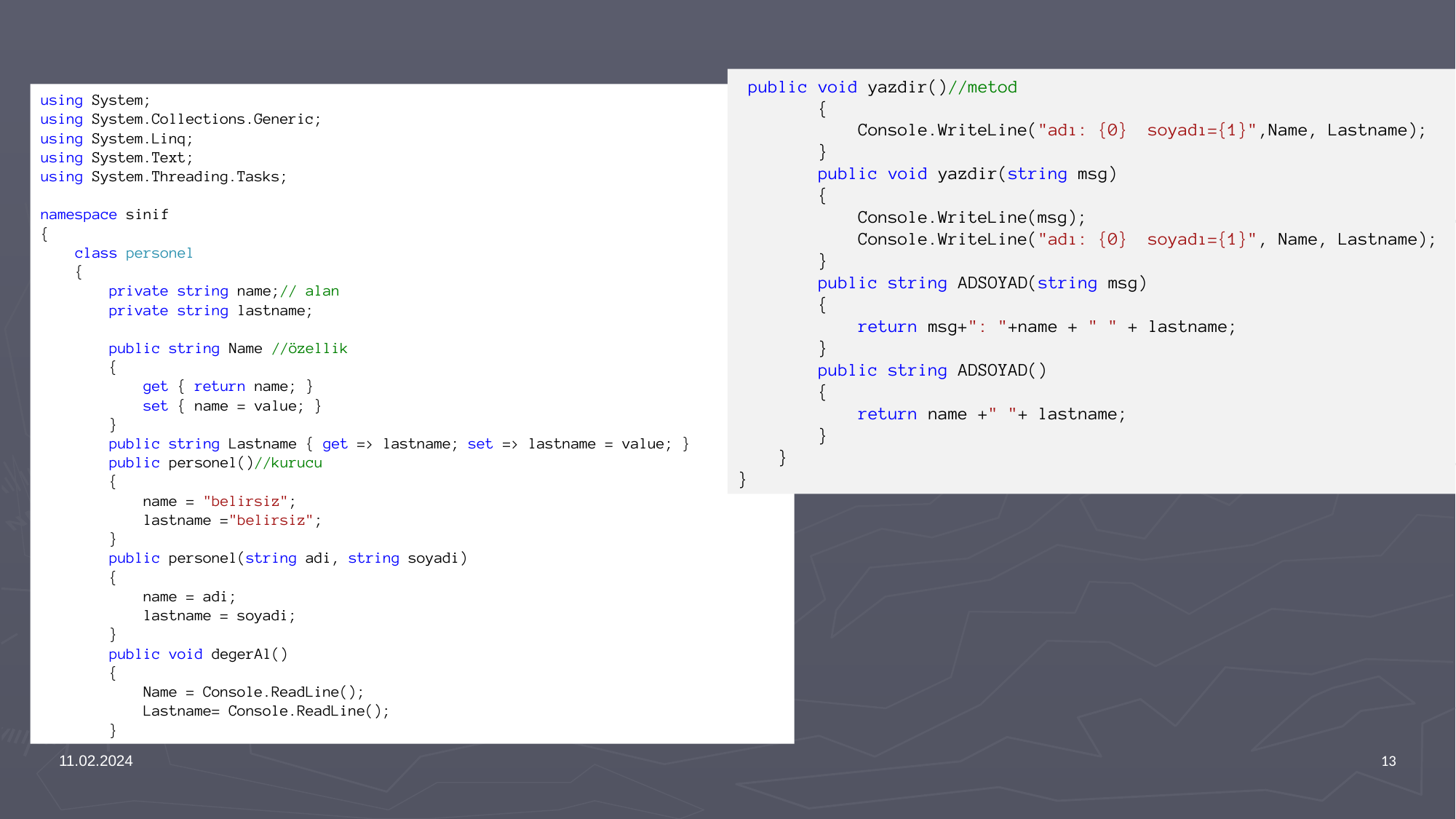

public void yazdir()//metod
        {
            Console.WriteLine("adı: {0}  soyadı={1}",Name, Lastname);
        }
        public void yazdir(string msg)
        {
            Console.WriteLine(msg);
            Console.WriteLine("adı: {0}  soyadı={1}", Name, Lastname);
        }
        public string ADSOYAD(string msg)
        {
            return msg+": "+name + " " + lastname;
        }
        public string ADSOYAD()
        {
            return name +" "+ lastname;
        }
    }
}
using System;
using System.Collections.Generic;
using System.Linq;
using System.Text;
using System.Threading.Tasks;

namespace sinif
{
    class personel
    {
        private string name;// alan
        private string lastname;

        public string Name //özellik
        {
            get { return name; }
            set { name = value; }
        }
        public string Lastname { get => lastname; set => lastname = value; }
        public personel()//kurucu
        {
            name = "belirsiz";
            lastname ="belirsiz";
        }
        public personel(string adi, string soyadi)
        {
            name = adi;
            lastname = soyadi;
        }
        public void degerAl()
        {
            Name = Console.ReadLine();
            Lastname= Console.ReadLine();
        }
11.02.2024
13